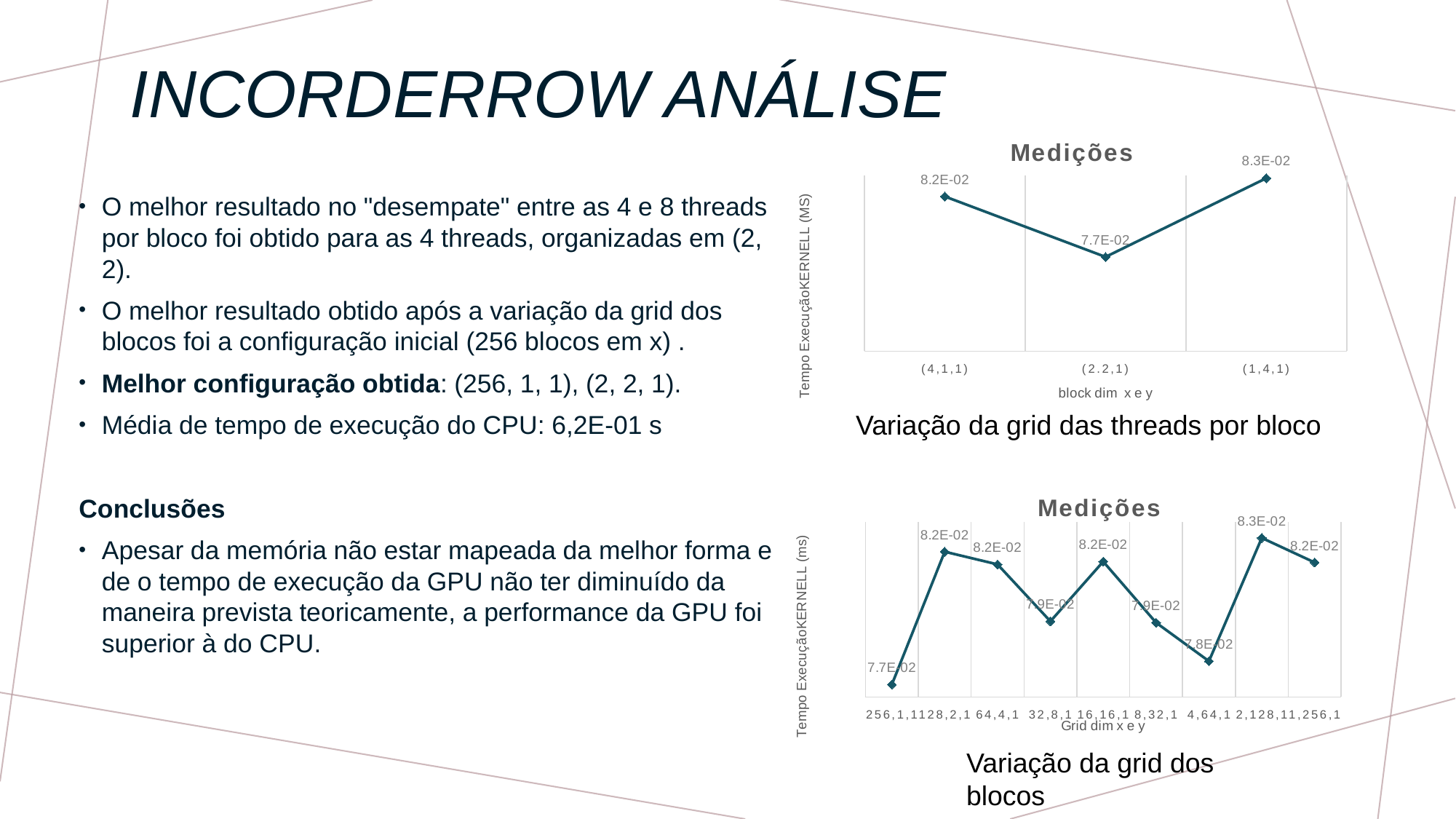

# INCORDERROW ANÁLISE

### Chart: Medições

| Category |  |
|---|---|
| (4,1,1) | 0.08181799999999999 |
| (2.2,1) | 0.076978 |
| (1,4,1) | 0.083342 |
O melhor resultado no "desempate" entre as 4 e 8 threads por bloco foi obtido para as 4 threads, organizadas em (2, 2).
O melhor resultado obtido após a variação da grid dos blocos foi a configuração inicial (256 blocos em x) .
Melhor configuração obtida: (256, 1, 1), (2, 2, 1).
Média de tempo de execução do CPU: 6,2E-01 s

Conclusões
Apesar da memória não estar mapeada da melhor forma e de o tempo de execução da GPU não ter diminuído da maneira prevista teoricamente, a performance da GPU foi superior à do CPU.

Variação da grid das threads por bloco

### Chart: Medições

| Category |  |
|---|---|
| 256,1,1 | 0.076978 |
| 128,2,1 | 0.08226 |
| 64,4,1 | 0.08174000000000001 |
| 32,8,1 | 0.079448 |
| 16,16,1 | 0.081856 |
| 8,32,1 | 0.079396 |
| 4,64,1 | 0.07788199999999999 |
| 2,128,1 | 0.082828 |
| 1,256,1 | 0.081818 |
Variação da grid dos blocos